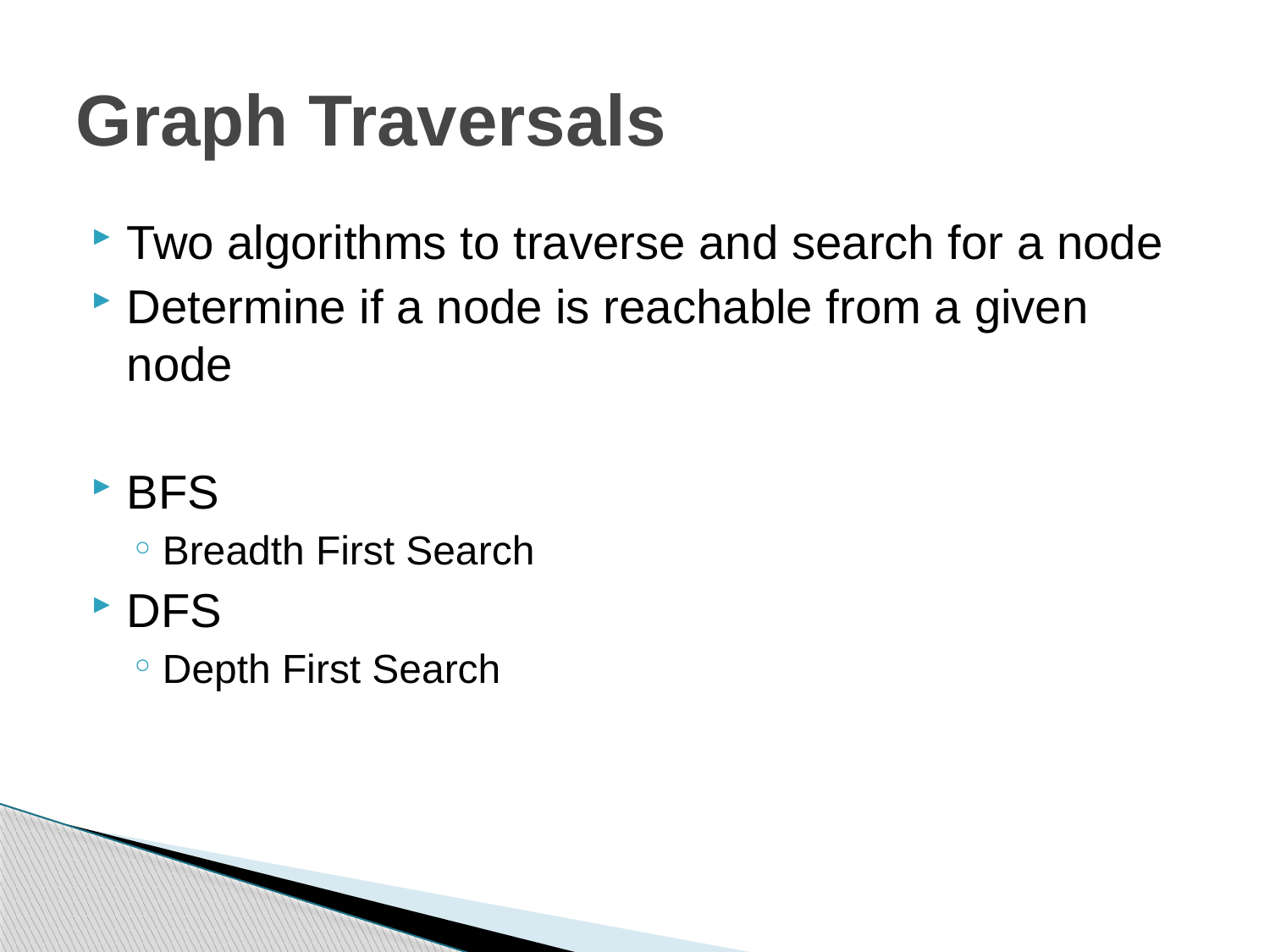

# Graph Traversals
Two algorithms to traverse and search for a node
Determine if a node is reachable from a given node

BFS
Breadth First Search
DFS
Depth First Search